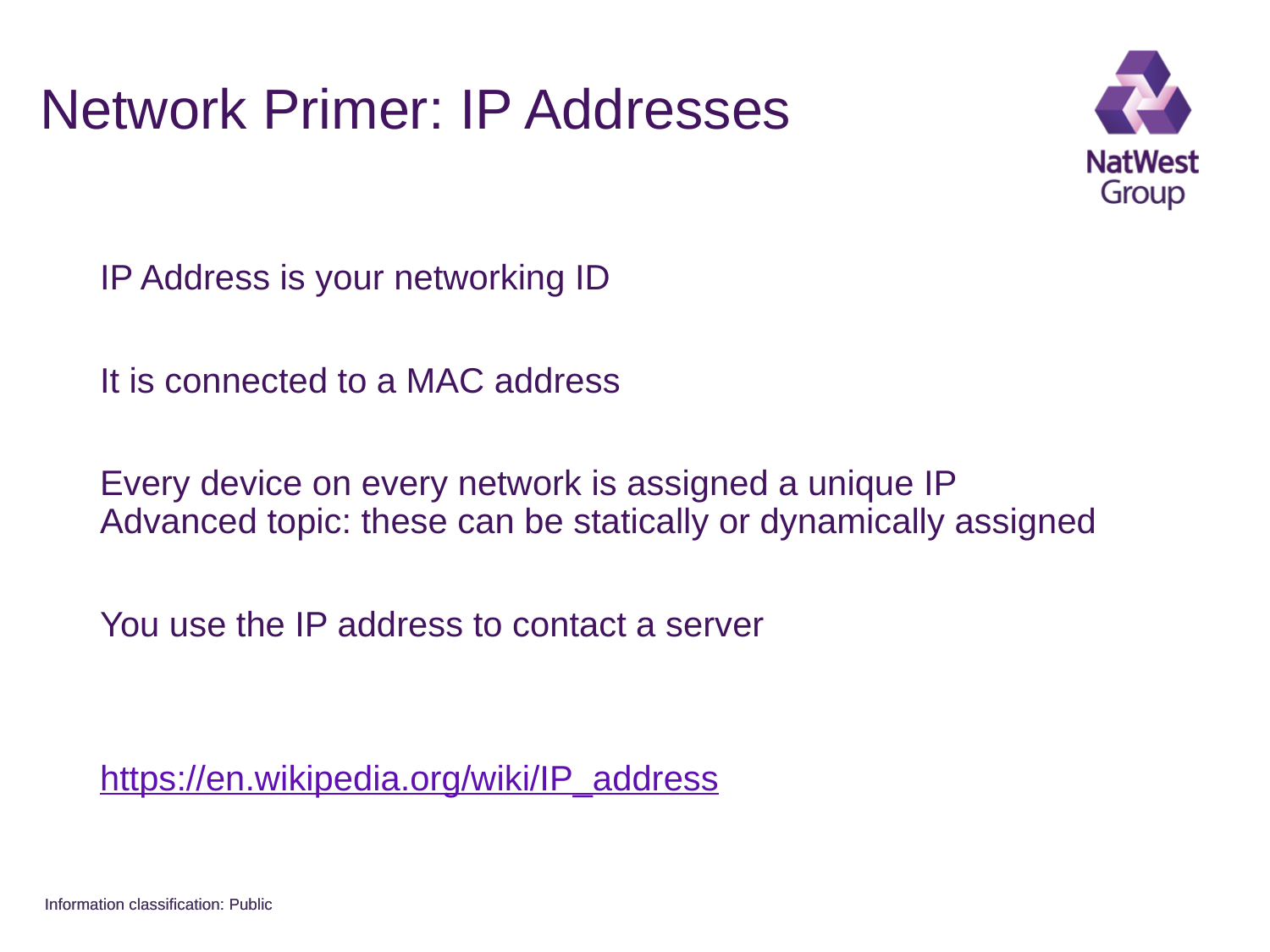

FOR INTERNAL USE ONLY
# Network Primer: IP Addresses
IP Address is your networking ID

It is connected to a MAC address

Every device on every network is assigned a unique IP
Advanced topic: these can be statically or dynamically assigned

You use the IP address to contact a server

https://en.wikipedia.org/wiki/IP_address

Information classiﬁcation: Public